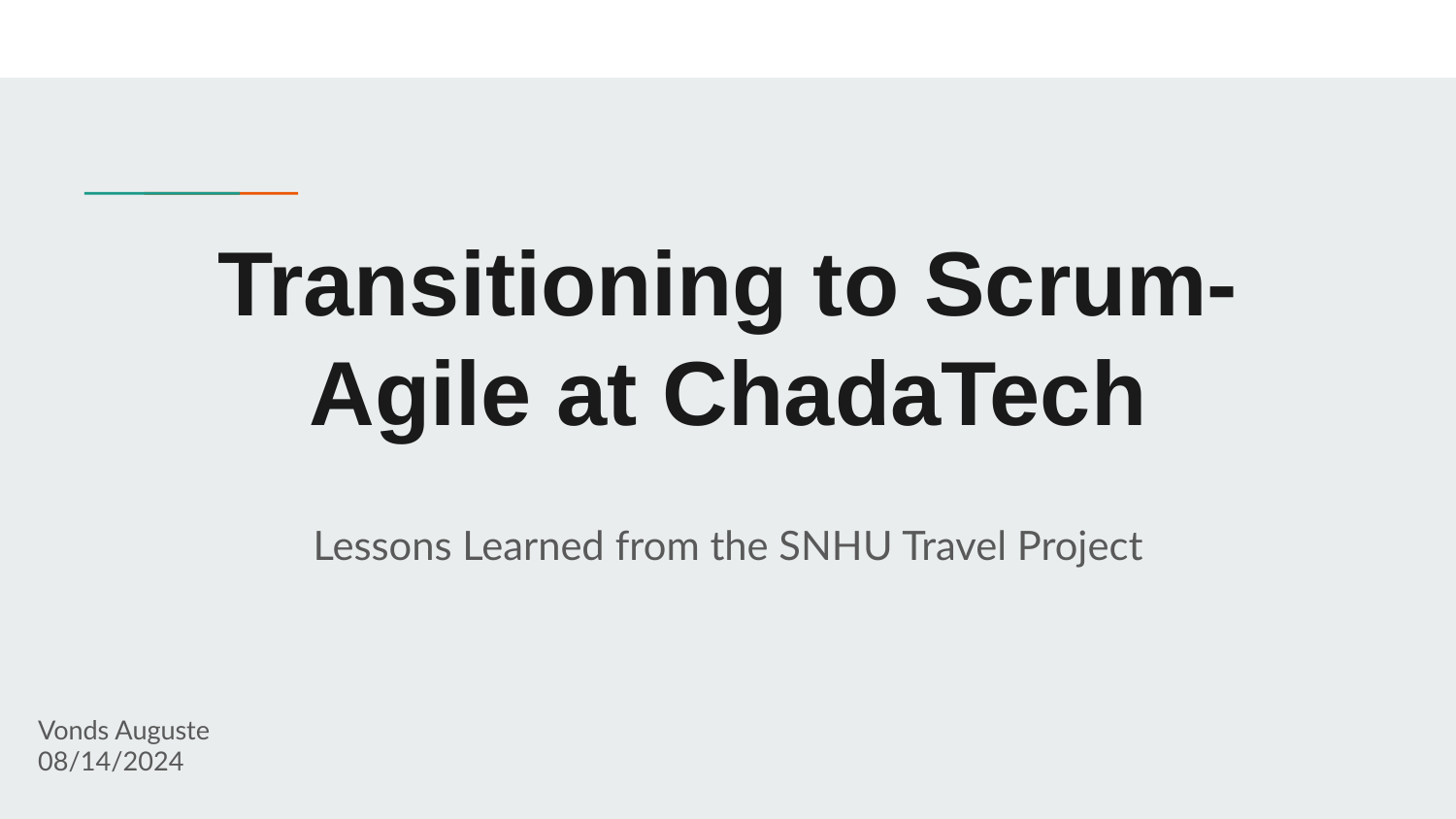

# Transitioning to Scrum-Agile at ChadaTech
Lessons Learned from the SNHU Travel Project
Vonds Auguste
08/14/2024